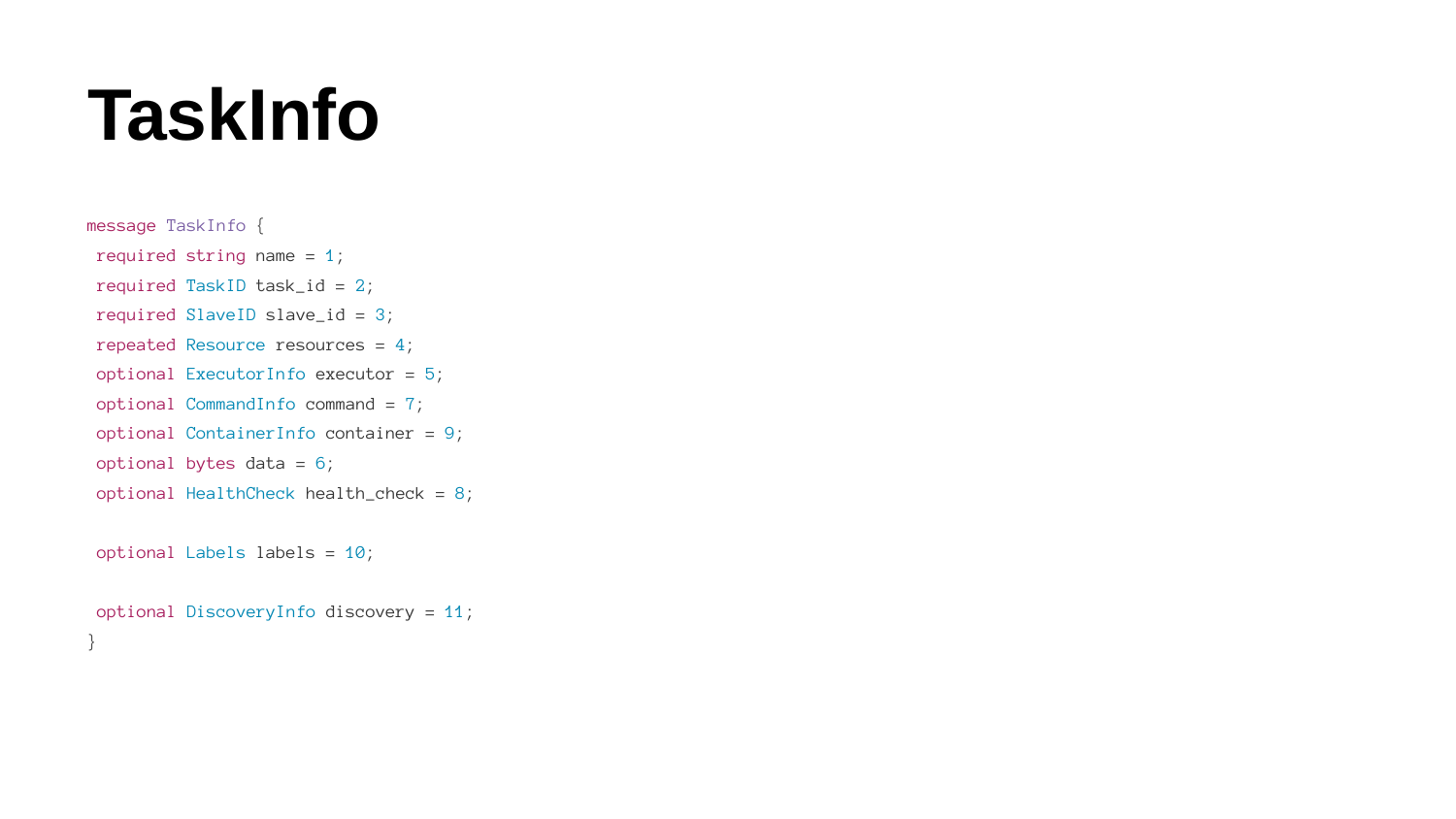

# TaskInfo
message TaskInfo {
 required string name = 1;
 required TaskID task_id = 2;
 required SlaveID slave_id = 3;
 repeated Resource resources = 4;
 optional ExecutorInfo executor = 5;
 optional CommandInfo command = 7;
 optional ContainerInfo container = 9;
 optional bytes data = 6;
 optional HealthCheck health_check = 8;

 optional Labels labels = 10;

 optional DiscoveryInfo discovery = 11;
}